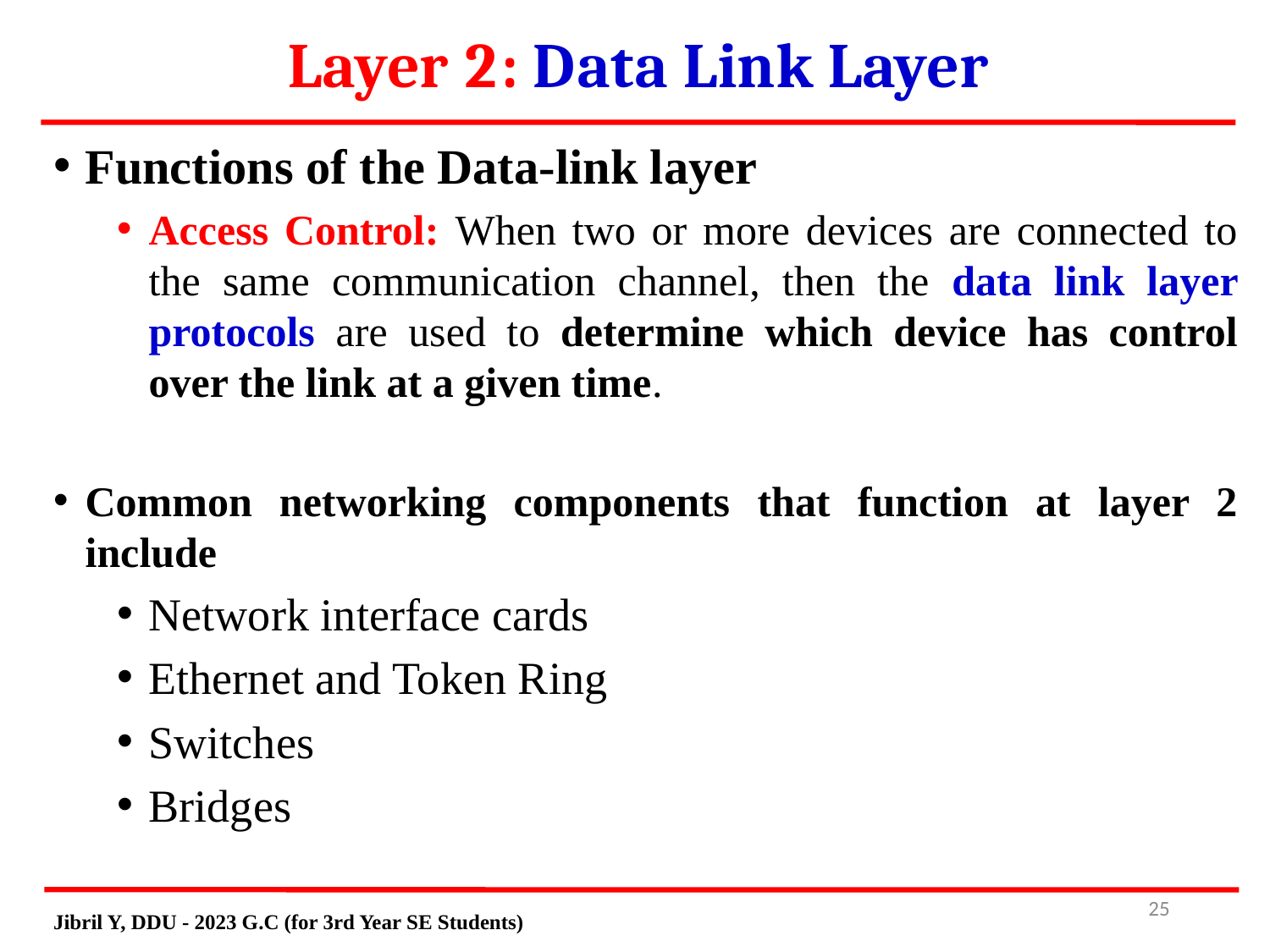

Layer 2: Data Link Layer

Functions of the Data-link layer
Access Control: When two or more devices are connected to the same communication channel, then the data link layer protocols are used to determine which device has control over the link at a given time.

Common networking components that function at layer 2 include
Network interface cards
Ethernet and Token Ring
Switches
Bridges
# 25

Jibril Y, DDU - 2023 G.C (for 3rd Year SE Students)